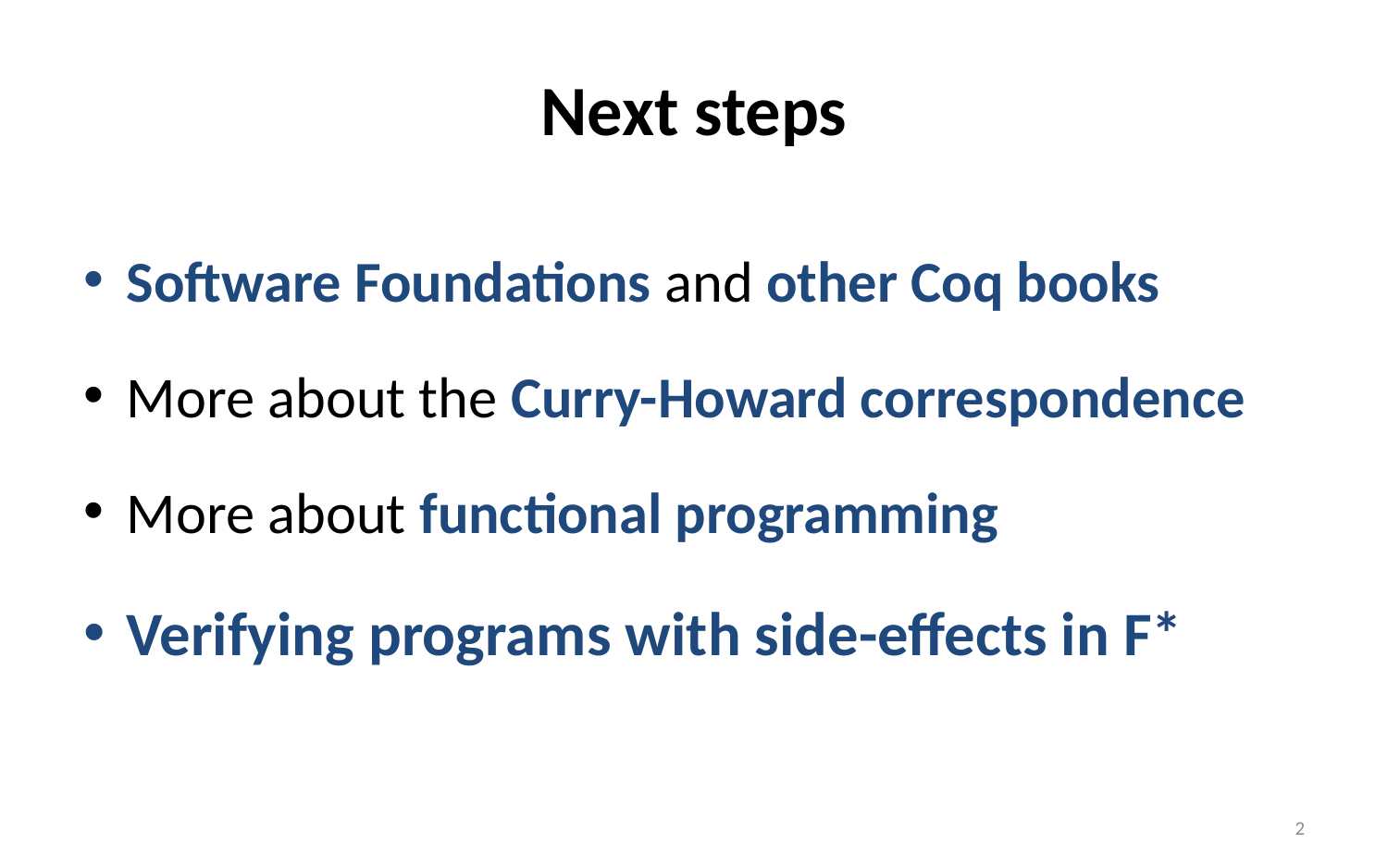

# Next steps
Software Foundations and other Coq books
More about the Curry-Howard correspondence
More about functional programming
Verifying programs with side-effects in F*
2